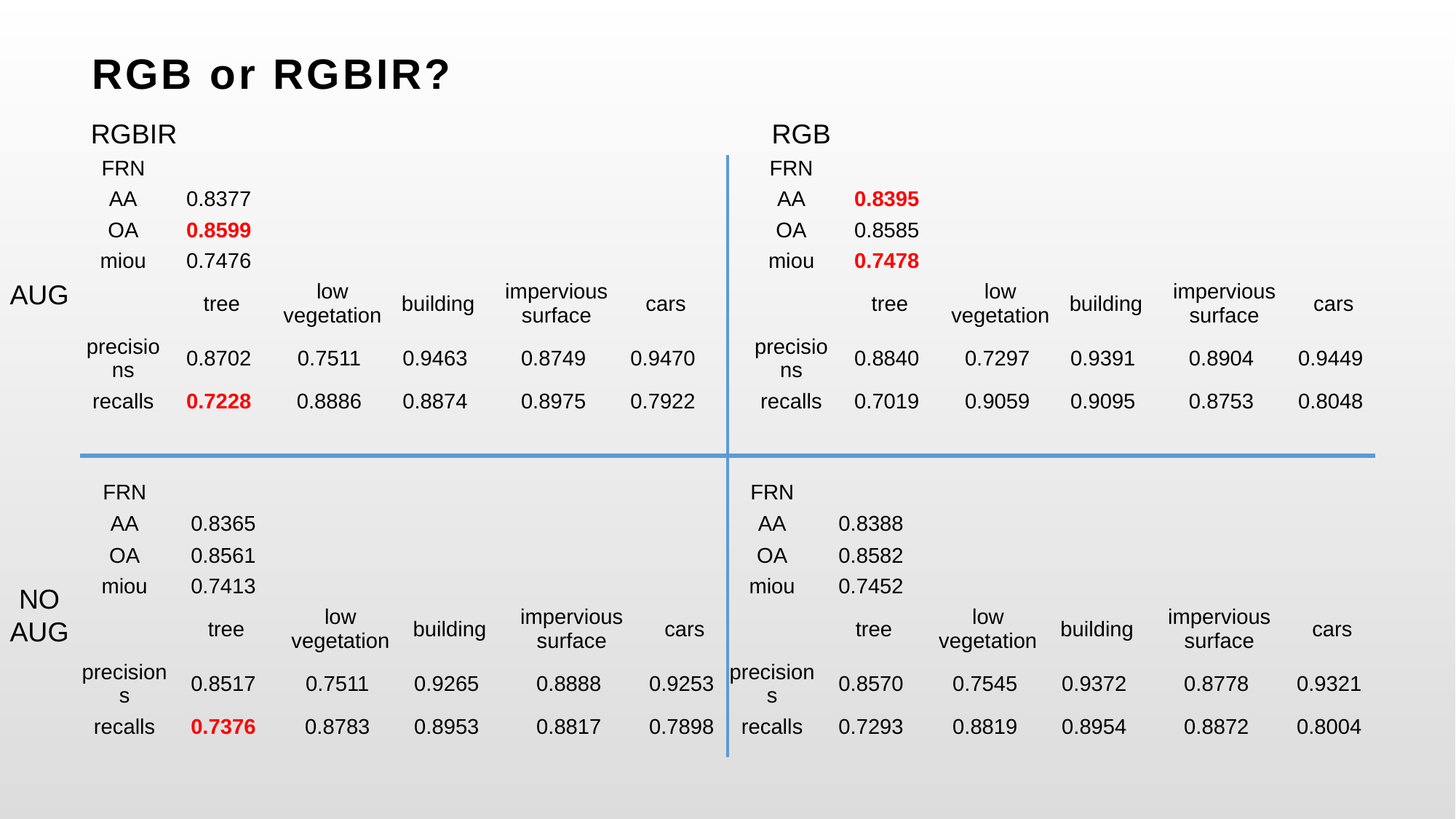

# RGB or RGBIR?
RGBIR
RGB

| FRN |  |  |  |  |  |
| --- | --- | --- | --- | --- | --- |
| AA | 0.8377 |  |  |  |  |
| OA | 0.8599 |  |  |  |  |
| miou | 0.7476 |  |  |  |  |
|  | tree | low vegetation | building | impervious surface | cars |
| precisions | 0.8702 | 0.7511 | 0.9463 | 0.8749 | 0.9470 |
| recalls | 0.7228 | 0.8886 | 0.8874 | 0.8975 | 0.7922 |
| FRN |  |  |  |  |  |
| --- | --- | --- | --- | --- | --- |
| AA | 0.8395 |  |  |  |  |
| OA | 0.8585 |  |  |  |  |
| miou | 0.7478 |  |  |  |  |
|  | tree | low vegetation | building | impervious surface | cars |
| precisions | 0.8840 | 0.7297 | 0.9391 | 0.8904 | 0.9449 |
| recalls | 0.7019 | 0.9059 | 0.9095 | 0.8753 | 0.8048 |
AUG
| FRN |  |  |  |  |  |
| --- | --- | --- | --- | --- | --- |
| AA | 0.8365 |  |  |  |  |
| OA | 0.8561 |  |  |  |  |
| miou | 0.7413 |  |  |  |  |
|  | tree | low vegetation | building | impervious surface | cars |
| precisions | 0.8517 | 0.7511 | 0.9265 | 0.8888 | 0.9253 |
| recalls | 0.7376 | 0.8783 | 0.8953 | 0.8817 | 0.7898 |
| FRN |  |  |  |  |  |
| --- | --- | --- | --- | --- | --- |
| AA | 0.8388 |  |  |  |  |
| OA | 0.8582 |  |  |  |  |
| miou | 0.7452 |  |  |  |  |
|  | tree | low vegetation | building | impervious surface | cars |
| precisions | 0.8570 | 0.7545 | 0.9372 | 0.8778 | 0.9321 |
| recalls | 0.7293 | 0.8819 | 0.8954 | 0.8872 | 0.8004 |
NO
AUG